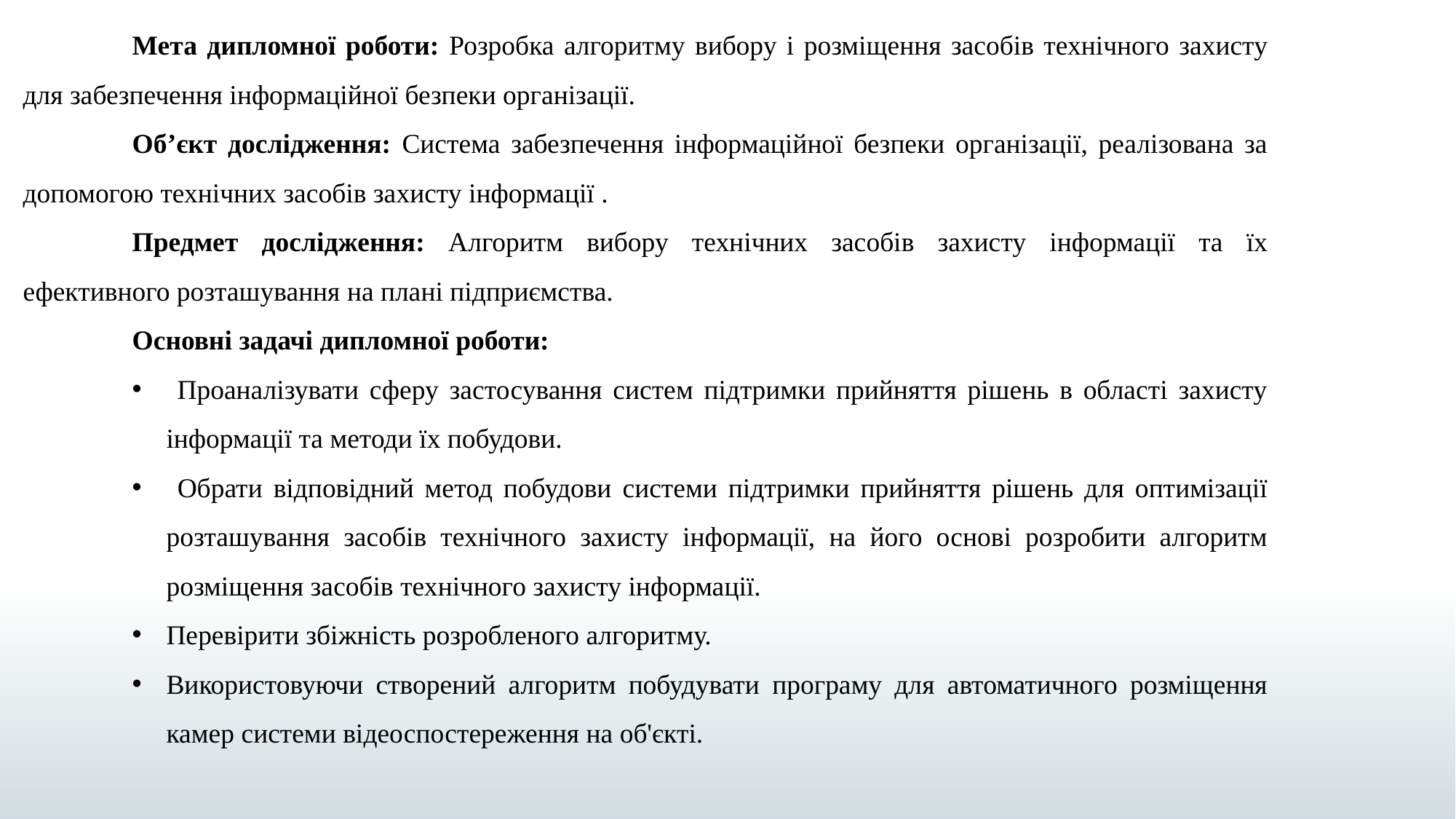

Мета дипломної роботи: Розробка алгоритму вибору і розміщення засобів технічного захисту для забезпечення інформаційної безпеки організації.
	Об’єкт дослідження: Система забезпечення інформаційної безпеки організації, реалізована за допомогою технічних засобів захисту інформації .
	Предмет дослідження: Алгоритм вибору технічних засобів захисту інформації та їх ефективного розташування на плані підприємства.
	Основні задачі дипломної роботи:
 Проаналізувати сферу застосування систем підтримки прийняття рішень в області захисту інформації та методи їх побудови.
 Обрати відповідний метод побудови системи підтримки прийняття рішень для оптимізації розташування засобів технічного захисту інформації, на його основі розробити алгоритм розміщення засобів технічного захисту інформації.
Перевірити збіжність розробленого алгоритму.
Використовуючи створений алгоритм побудувати програму для автоматичного розміщення камер системи відеоспостереження на об'єкті.